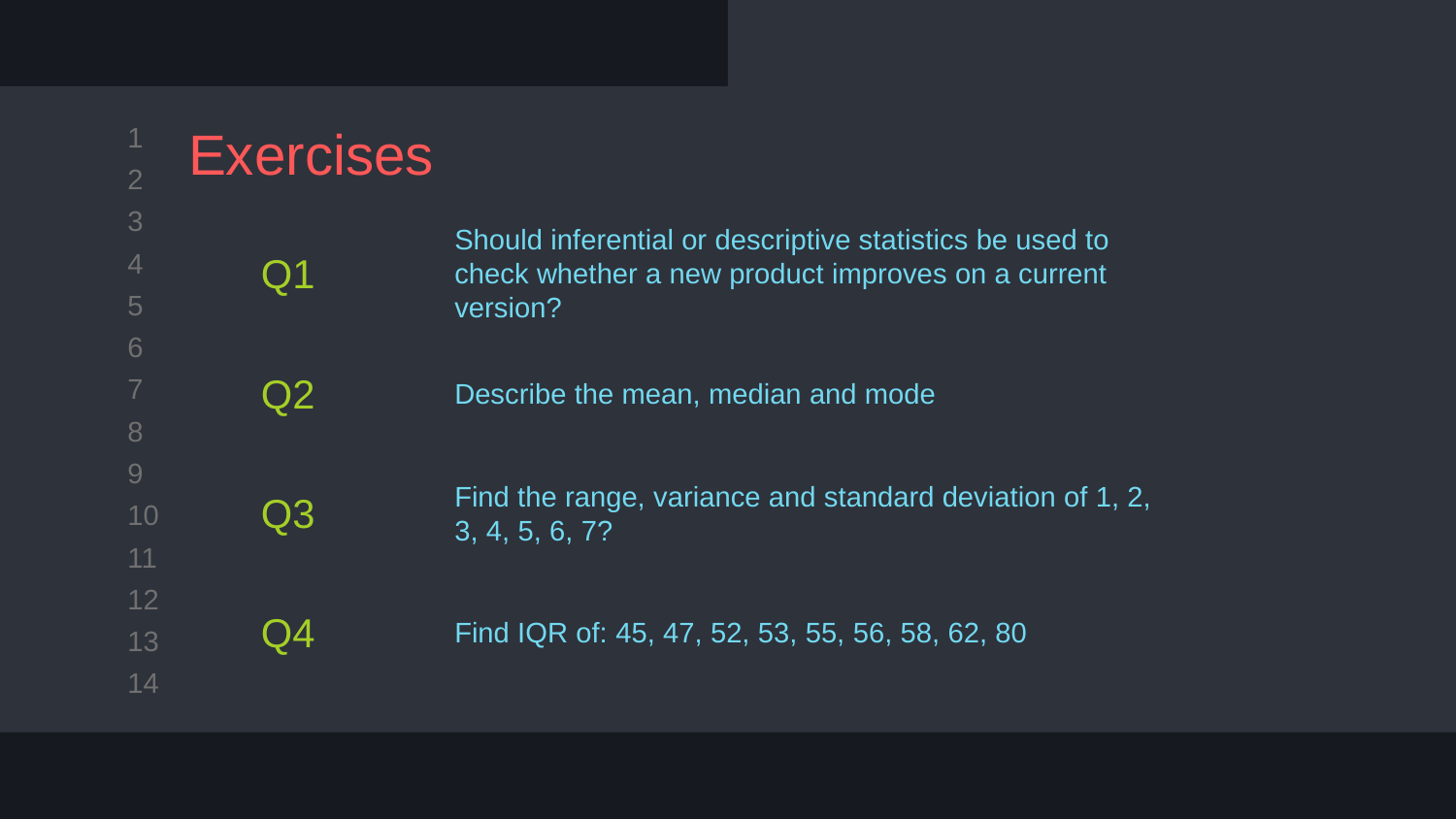

# Exercises
Should inferential or descriptive statistics be used to check whether a new product improves on a current version?
Q1
Describe the mean, median and mode
Q2
Find the range, variance and standard deviation of 1, 2, 3, 4, 5, 6, 7?
Q3
Find IQR of: 45, 47, 52, 53, 55, 56, 58, 62, 80
Q4